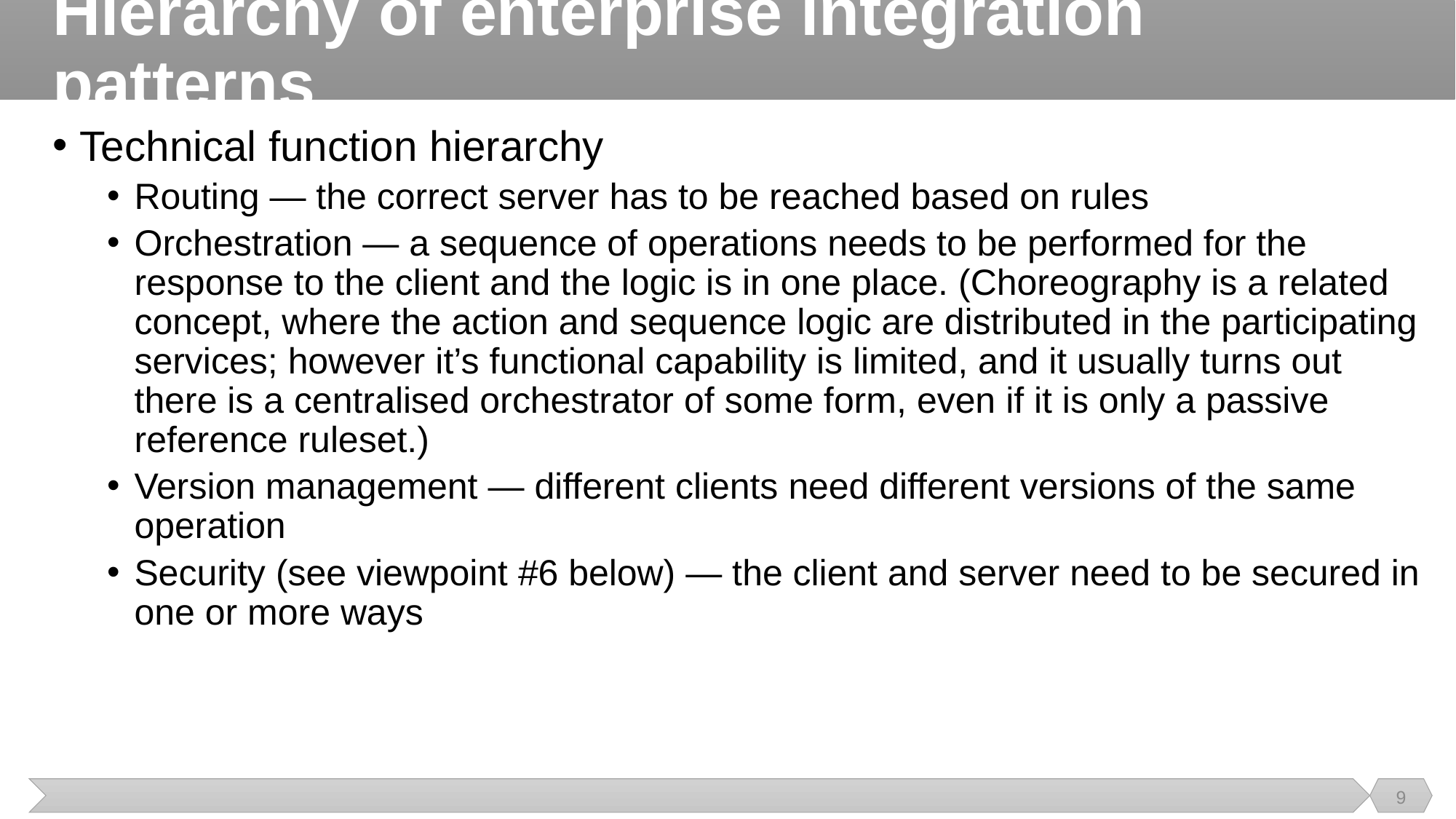

# Hierarchy of enterprise integration patterns
Technical function hierarchy
Routing — the correct server has to be reached based on rules
Orchestration — a sequence of operations needs to be performed for the response to the client and the logic is in one place. (Choreography is a related concept, where the action and sequence logic are distributed in the participating services; however it’s functional capability is limited, and it usually turns out there is a centralised orchestrator of some form, even if it is only a passive reference ruleset.)
Version management — different clients need different versions of the same operation
Security (see viewpoint #6 below) — the client and server need to be secured in one or more ways
9